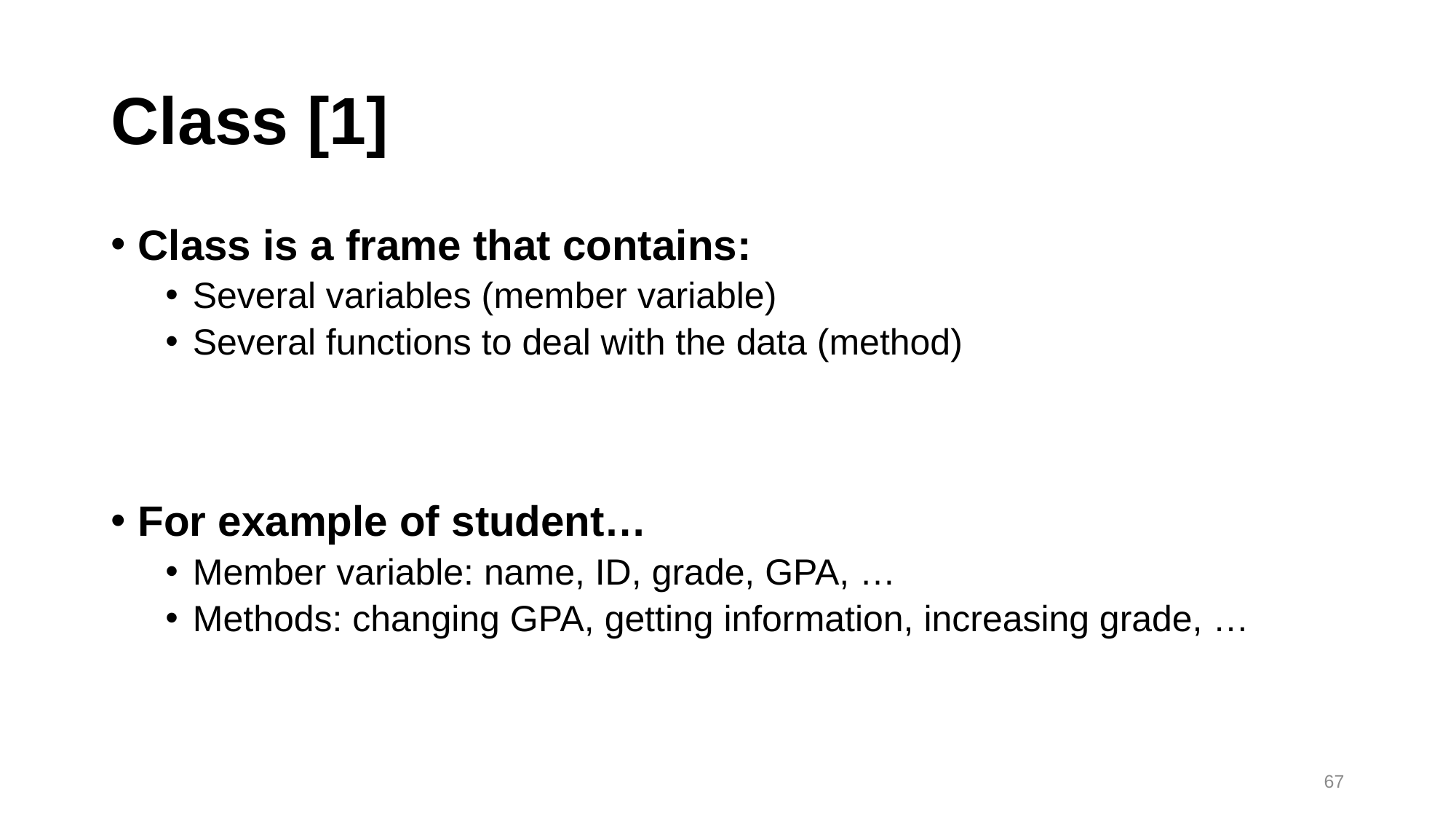

# Class [1]
Class is a frame that contains:
Several variables (member variable)
Several functions to deal with the data (method)

For example of student…
Member variable: name, ID, grade, GPA, …
Methods: changing GPA, getting information, increasing grade, …
67